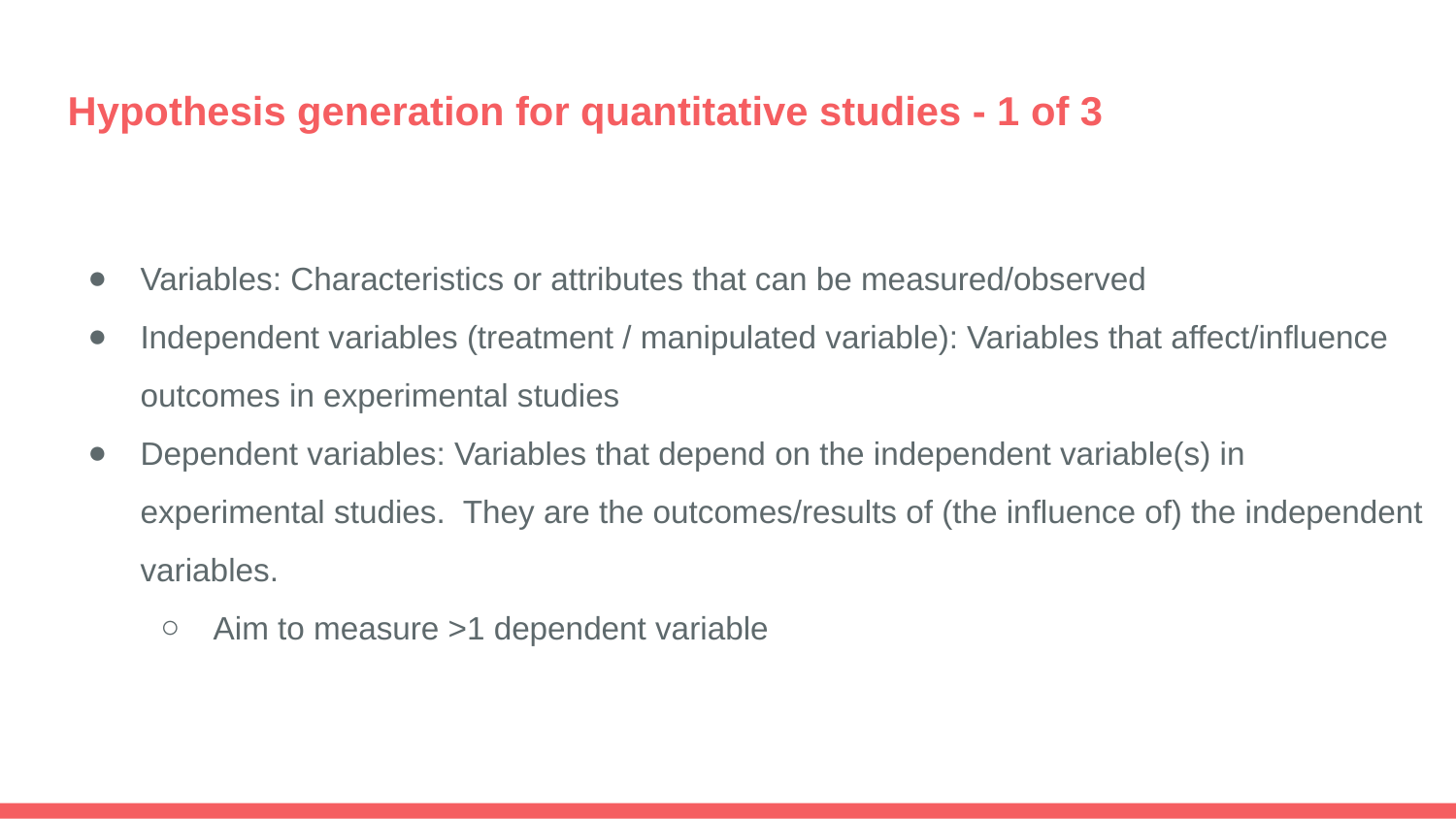

# Hypothesis generation for quantitative studies - 1 of 3
Variables: Characteristics or attributes that can be measured/observed
Independent variables (treatment / manipulated variable): Variables that affect/influence outcomes in experimental studies
Dependent variables: Variables that depend on the independent variable(s) in experimental studies.  They are the outcomes/results of (the influence of) the independent variables.
Aim to measure >1 dependent variable